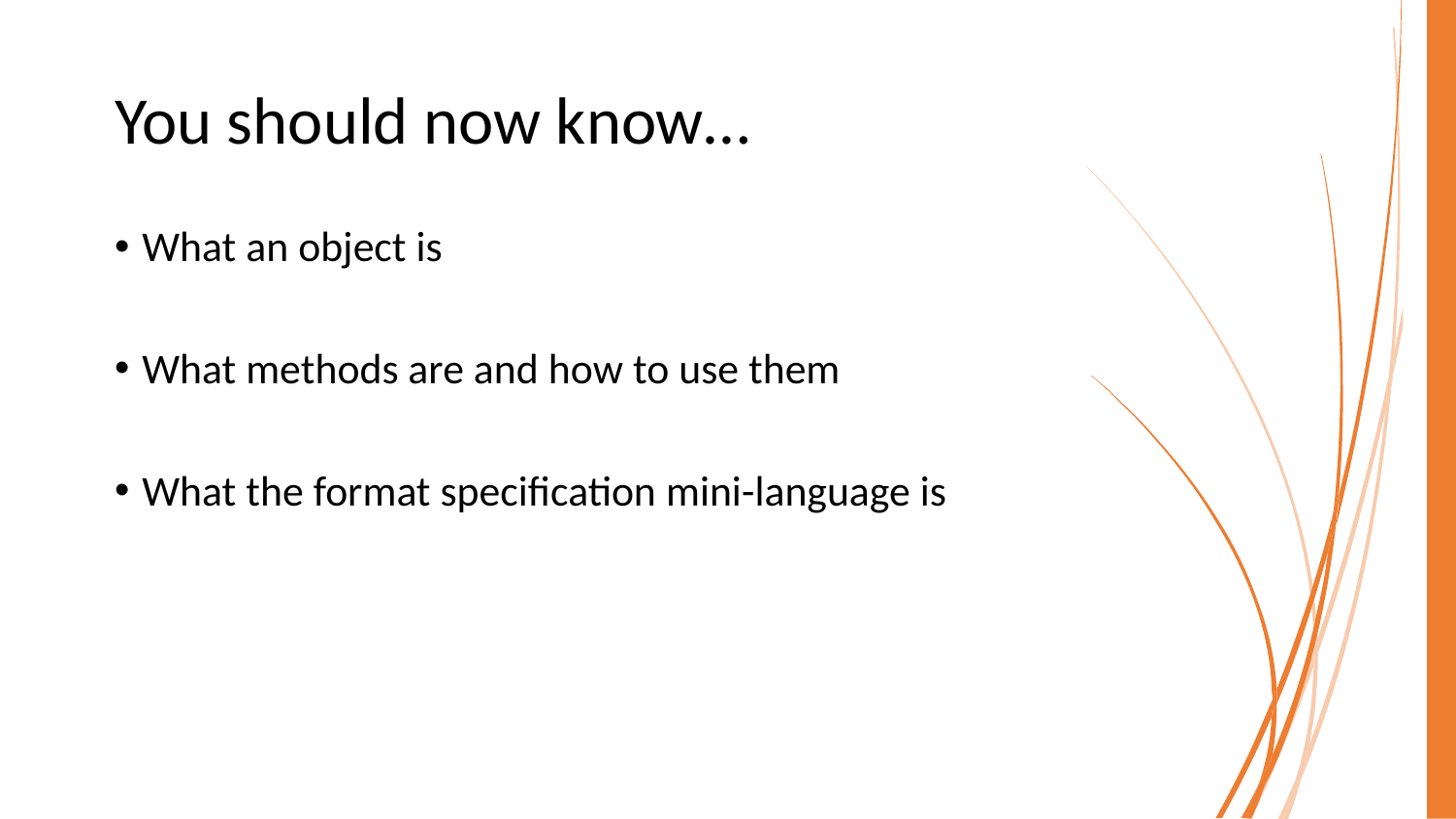

# You should now know…
What an object is

What methods are and how to use them

What the format specification mini-language is
COMP40003 Software Development and Application Modelling | Email: p.c.windridge@staffs.ac.uk
50